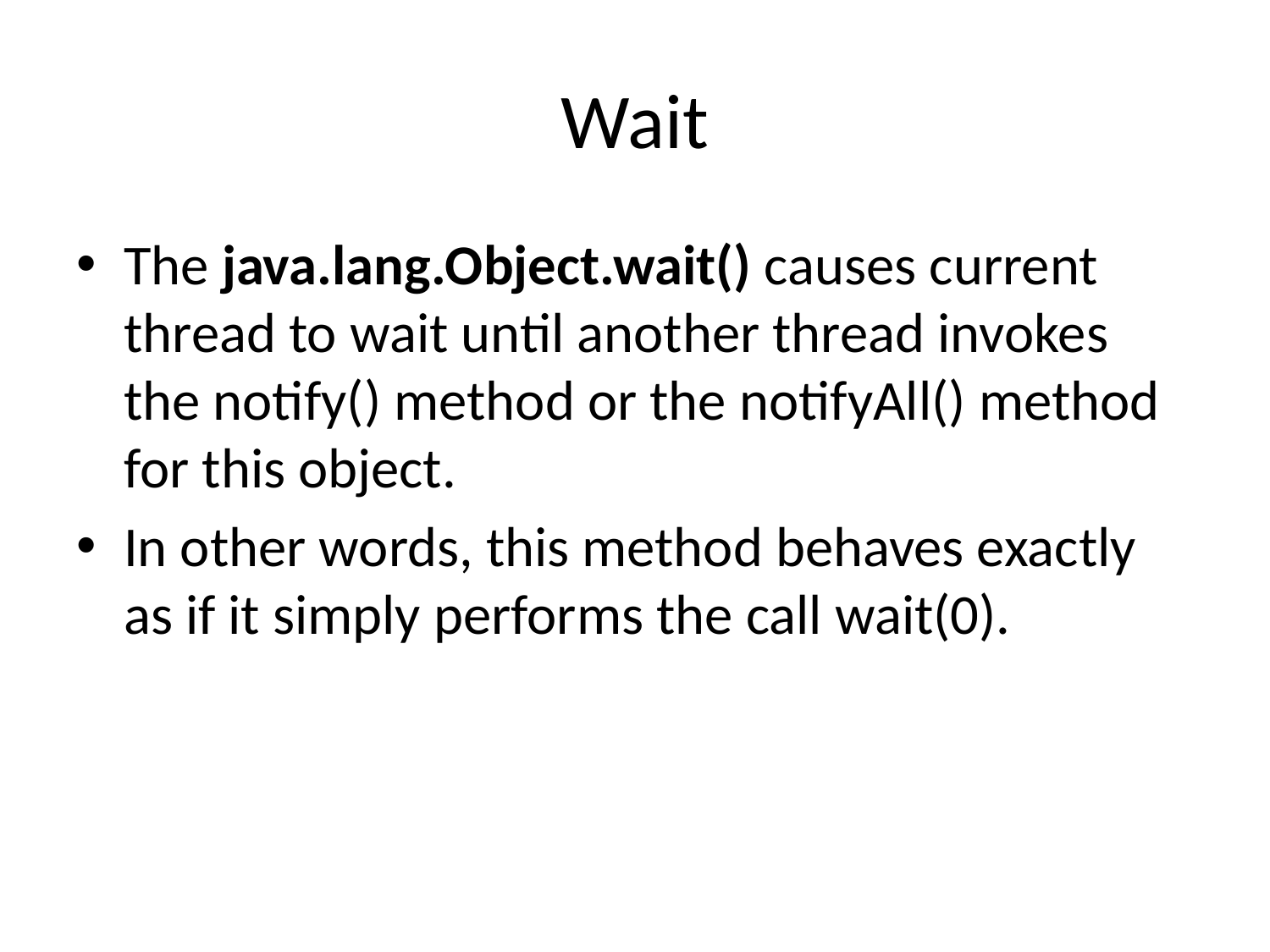

# Wait
The java.lang.Object.wait() causes current thread to wait until another thread invokes the notify() method or the notifyAll() method for this object.
In other words, this method behaves exactly as if it simply performs the call wait(0).